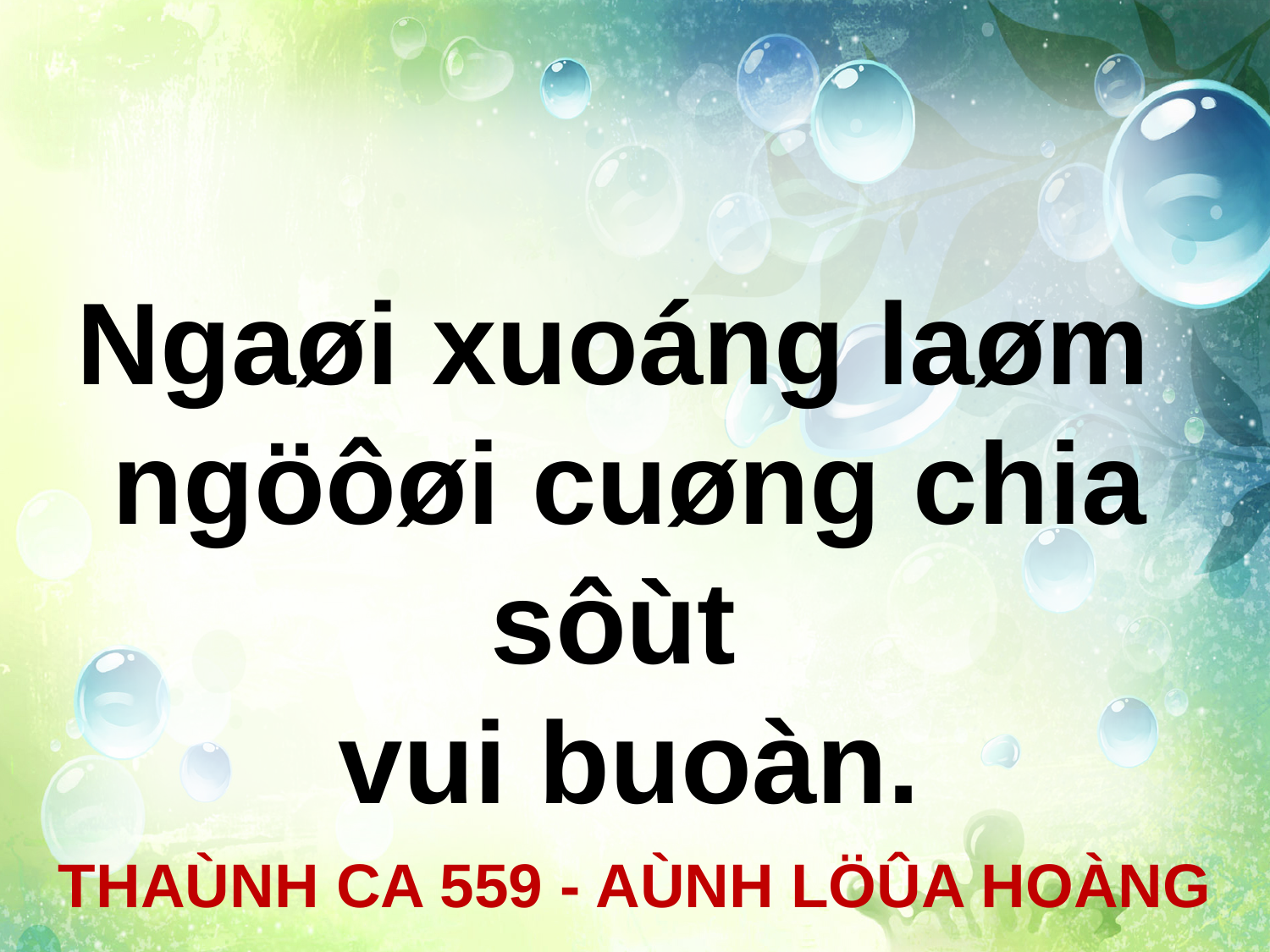

Ngaøi xuoáng laøm
ngöôøi cuøng chia sôùt
vui buoàn.
THAÙNH CA 559 - AÙNH LÖÛA HOÀNG